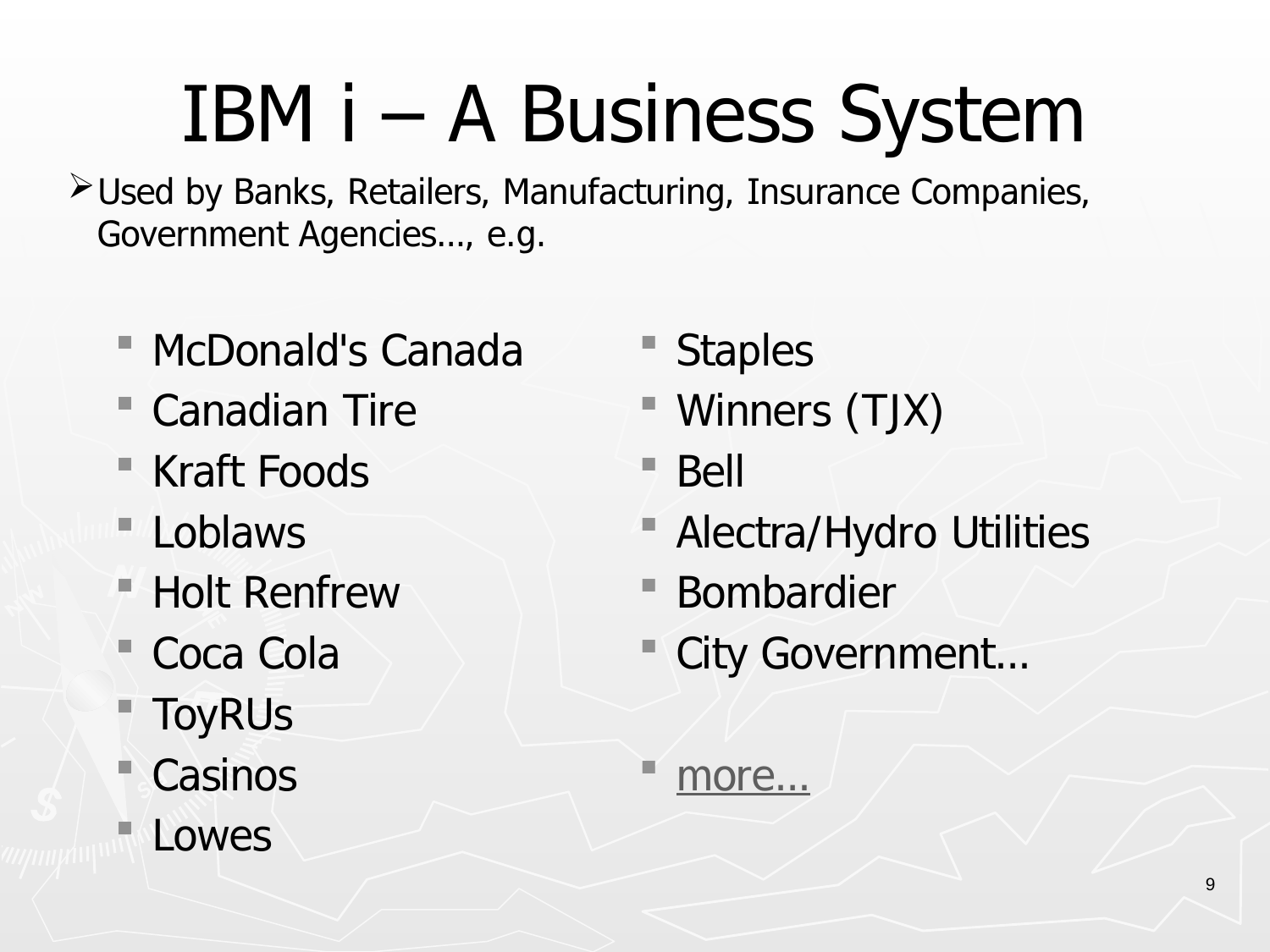

# IBM i – A Business System
Used by Banks, Retailers, Manufacturing, Insurance Companies, Government Agencies…, e.g.
McDonald's Canada
Canadian Tire
Kraft Foods
Loblaws
Holt Renfrew
Coca Cola
ToyRUs
Casinos
Lowes
Staples
Winners (TJX)
Bell
Alectra/Hydro Utilities
Bombardier
City Government…

more…

9